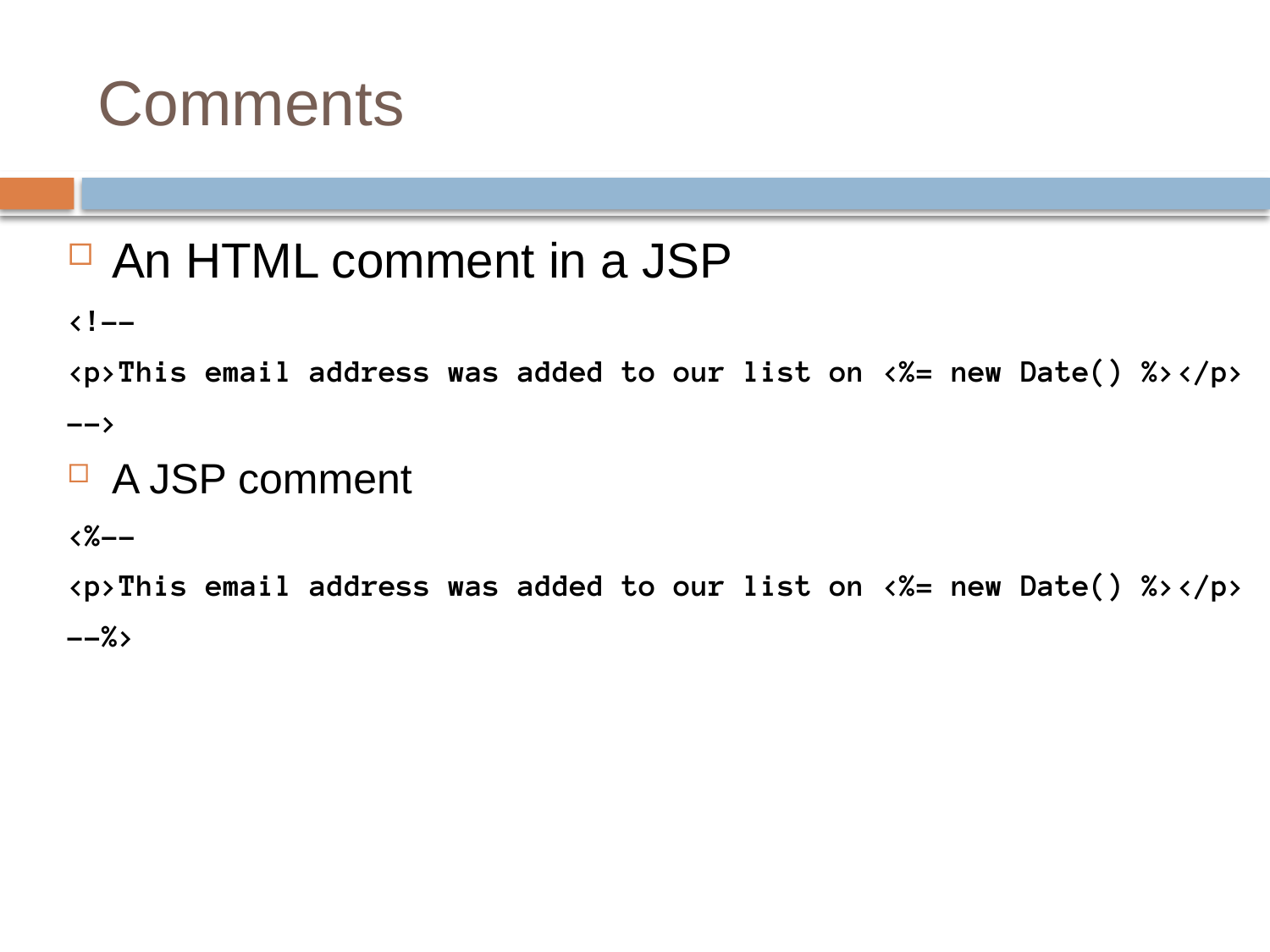

# Comments
An HTML comment in a JSP
<!--
<p>This email address was added to our list on <%= new Date() %></p>
-->
A JSP comment
<%--
<p>This email address was added to our list on <%= new Date() %></p>
--%>